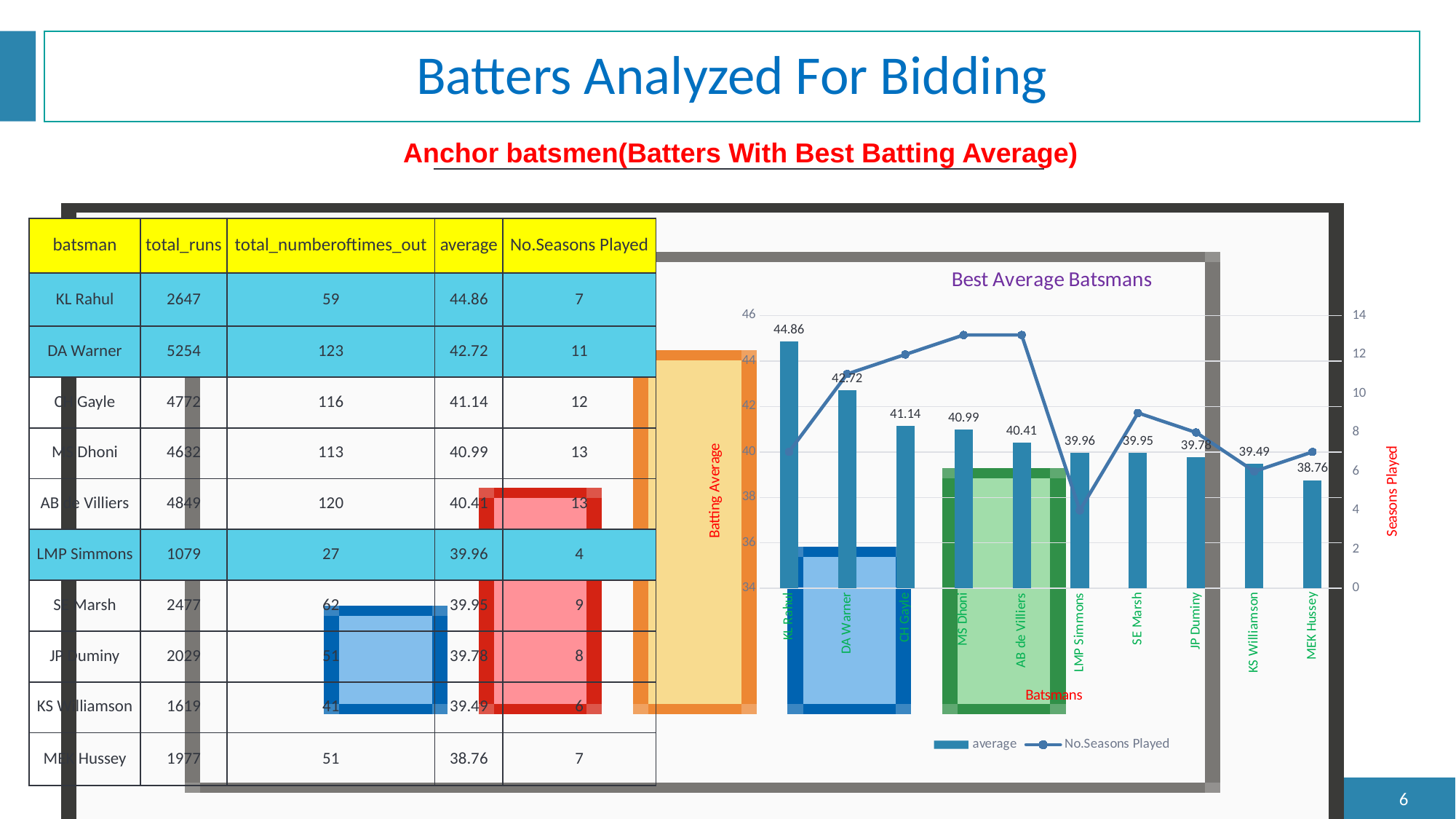

# Batters Analyzed For Bidding
Anchor batsmen(Batters With Best Batting Average)

| batsman | total\_runs | total\_numberoftimes\_out | average | No.Seasons Played |
| --- | --- | --- | --- | --- |
| KL Rahul | 2647 | 59 | 44.86 | 7 |
| DA Warner | 5254 | 123 | 42.72 | 11 |
| CH Gayle | 4772 | 116 | 41.14 | 12 |
| MS Dhoni | 4632 | 113 | 40.99 | 13 |
| AB de Villiers | 4849 | 120 | 40.41 | 13 |
| LMP Simmons | 1079 | 27 | 39.96 | 4 |
| SE Marsh | 2477 | 62 | 39.95 | 9 |
| JP Duminy | 2029 | 51 | 39.78 | 8 |
| KS Williamson | 1619 | 41 | 39.49 | 6 |
| MEK Hussey | 1977 | 51 | 38.76 | 7 |

### Chart: Best Average Batsmans

| Category | average | No.Seasons Played |
|---|---|---|
| KL Rahul | 44.86 | 7.0 |
| DA Warner | 42.72 | 11.0 |
| CH Gayle | 41.14 | 12.0 |
| MS Dhoni | 40.99 | 13.0 |
| AB de Villiers | 40.41 | 13.0 |
| LMP Simmons | 39.96 | 4.0 |
| SE Marsh | 39.95 | 9.0 |
| JP Duminy | 39.78 | 8.0 |
| KS Williamson | 39.49 | 6.0 |
| MEK Hussey | 38.76 | 7.0 |
6